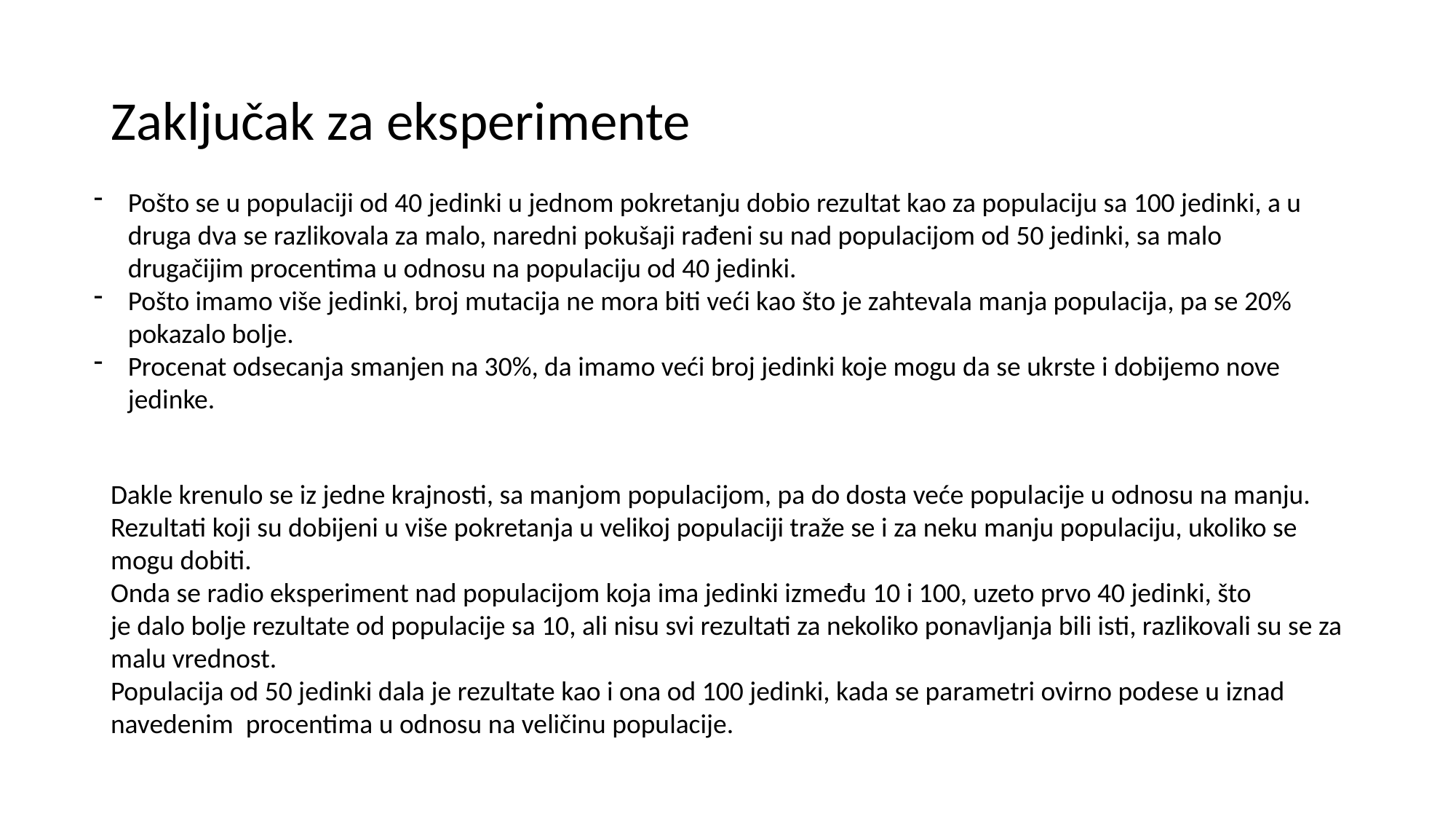

# Zaključak za eksperimente

Pošto se u populaciji od 40 jedinki u jednom pokretanju dobio rezultat kao za populaciju sa 100 jedinki, a u druga dva se razlikovala za malo, naredni pokušaji rađeni su nad populacijom od 50 jedinki, sa malo drugačijim procentima u odnosu na populaciju od 40 jedinki.
Pošto imamo više jedinki, broj mutacija ne mora biti veći kao što je zahtevala manja populacija, pa se 20% pokazalo bolje.
Procenat odsecanja smanjen na 30%, da imamo veći broj jedinki koje mogu da se ukrste i dobijemo nove jedinke.
Dakle krenulo se iz jedne krajnosti, sa manjom populacijom, pa do dosta veće populacije u odnosu na manju.
Rezultati koji su dobijeni u više pokretanja u velikoj populaciji traže se i za neku manju populaciju, ukoliko se mogu dobiti.
Onda se radio eksperiment nad populacijom koja ima jedinki između 10 i 100, uzeto prvo 40 jedinki, što
je dalo bolje rezultate od populacije sa 10, ali nisu svi rezultati za nekoliko ponavljanja bili isti, razlikovali su se za
malu vrednost.
Populacija od 50 jedinki dala je rezultate kao i ona od 100 jedinki, kada se parametri ovirno podese u iznad navedenim  procentima u odnosu na veličinu populacije.